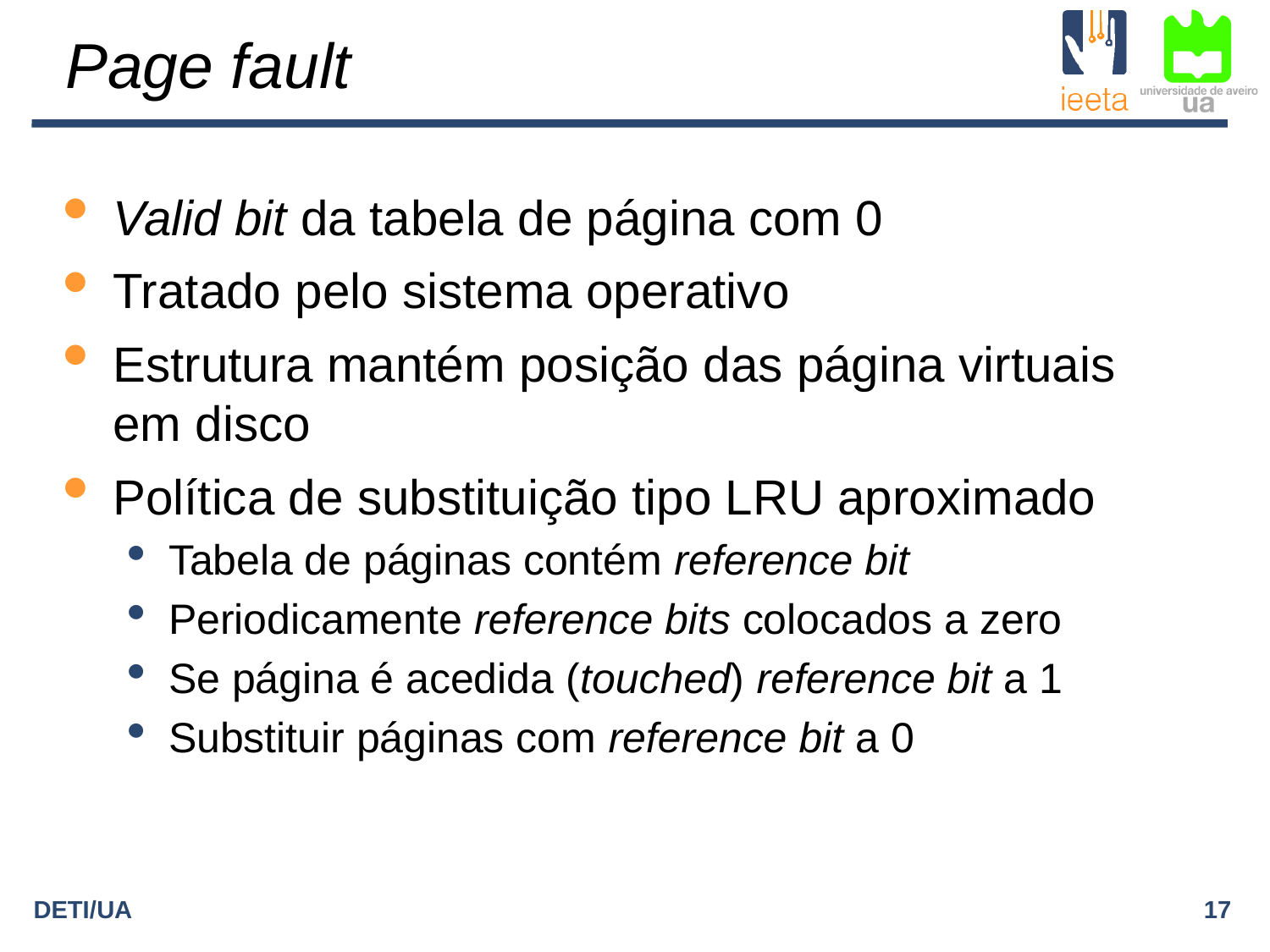

Page fault
Valid bit da tabela de página com 0
Tratado pelo sistema operativo
Estrutura mantém posição das página virtuais em disco
Política de substituição tipo LRU aproximado
Tabela de páginas contém reference bit
Periodicamente reference bits colocados a zero
Se página é acedida (touched) reference bit a 1
Substituir páginas com reference bit a 0